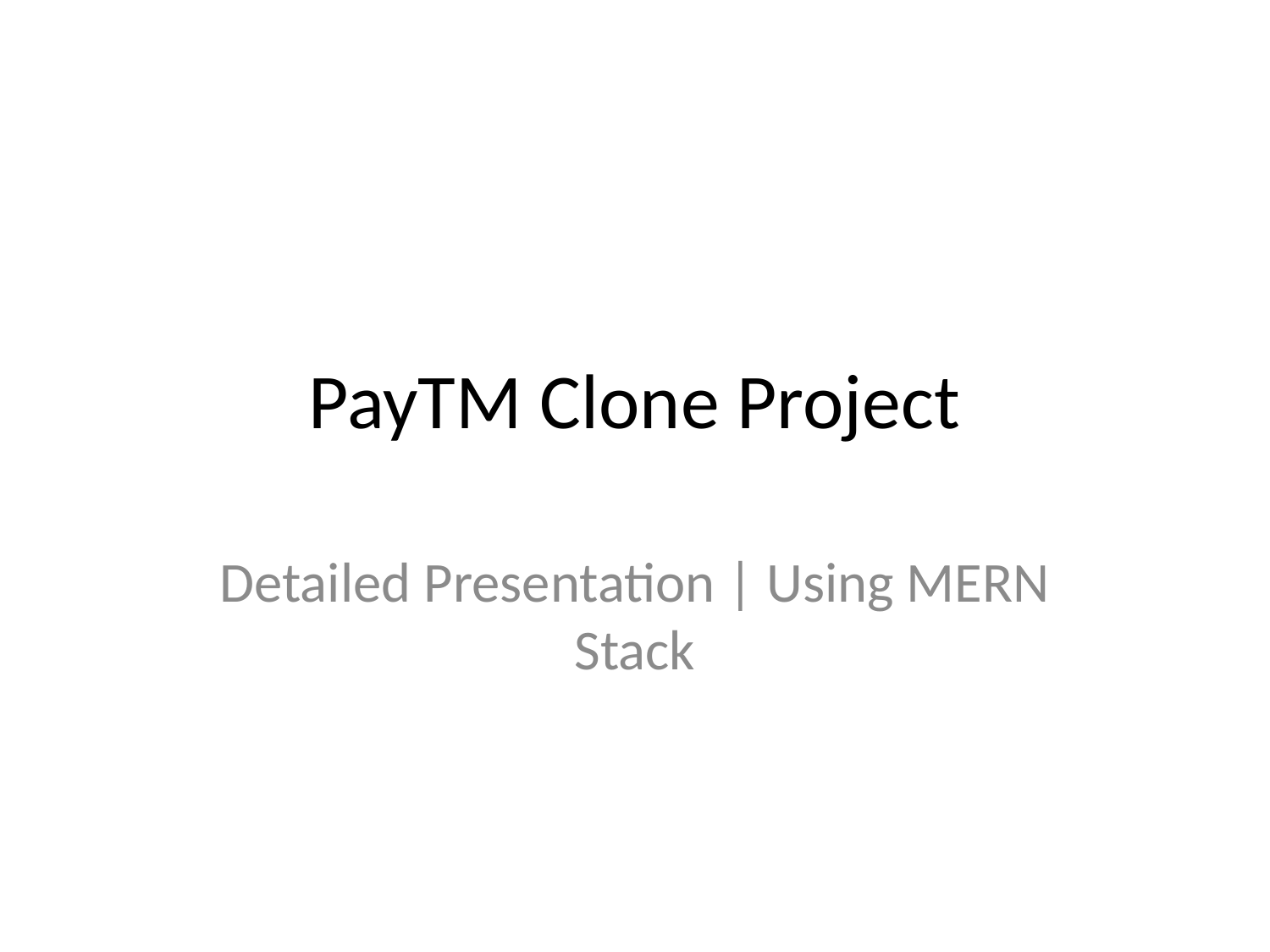

# PayTM Clone Project
Detailed Presentation | Using MERN Stack